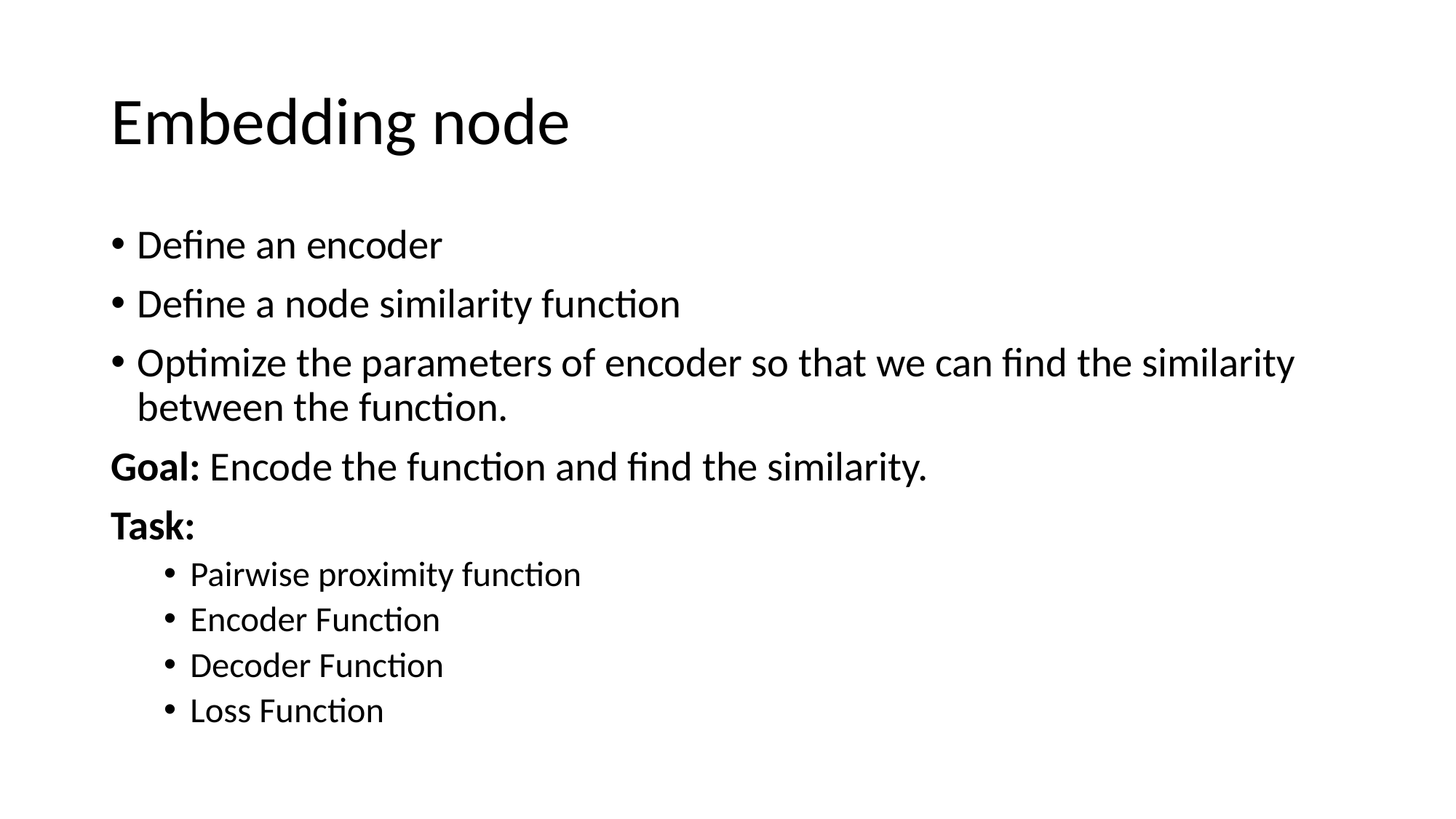

# Embedding node
Define an encoder
Define a node similarity function
Optimize the parameters of encoder so that we can find the similarity between the function.
Goal: Encode the function and find the similarity.
Task:
Pairwise proximity function
Encoder Function
Decoder Function
Loss Function